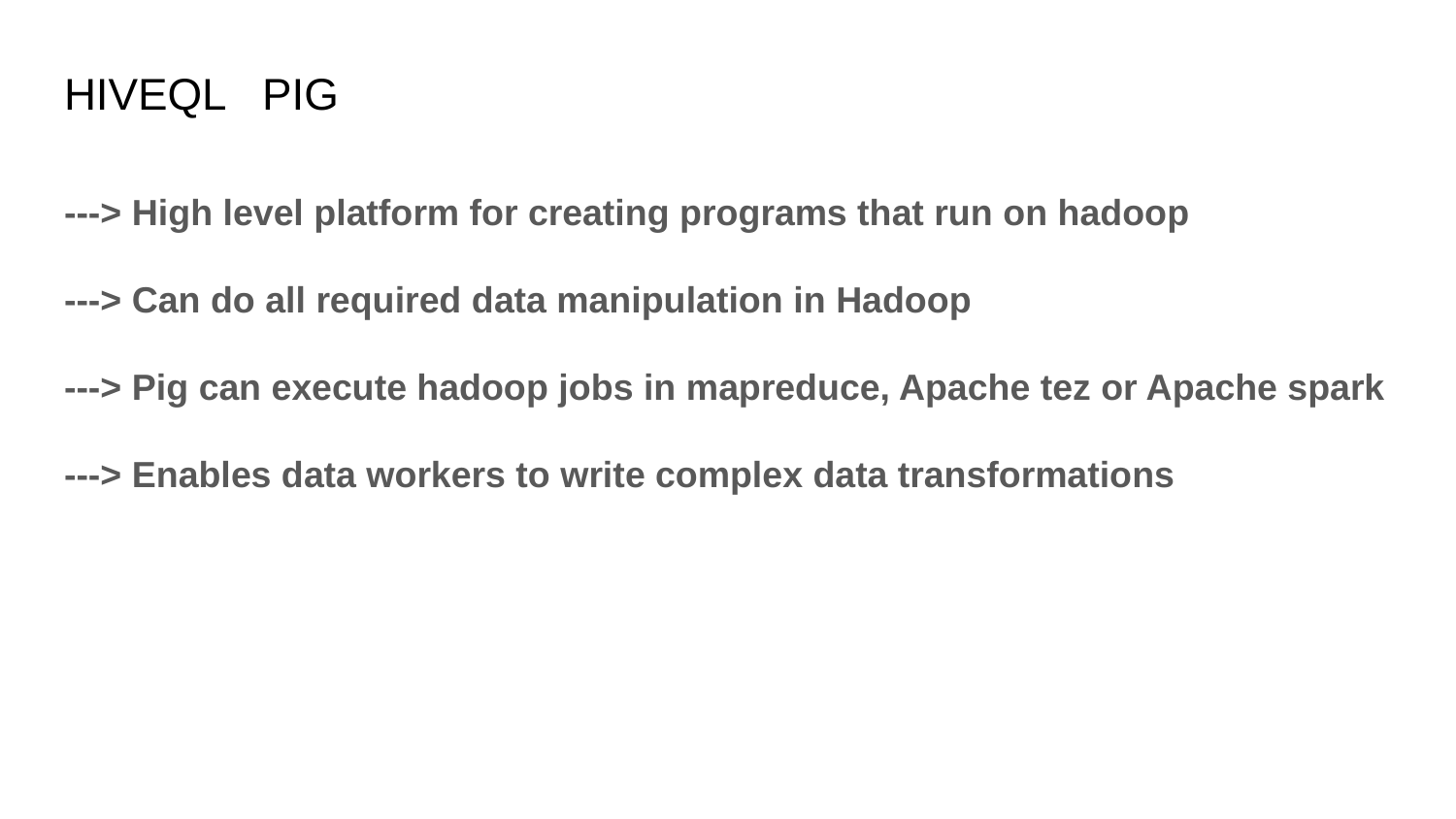

# HIVEQL   PIG
---> High level platform for creating programs that run on hadoop

---> Can do all required data manipulation in Hadoop

---> Pig can execute hadoop jobs in mapreduce, Apache tez or Apache spark

---> Enables data workers to write complex data transformations